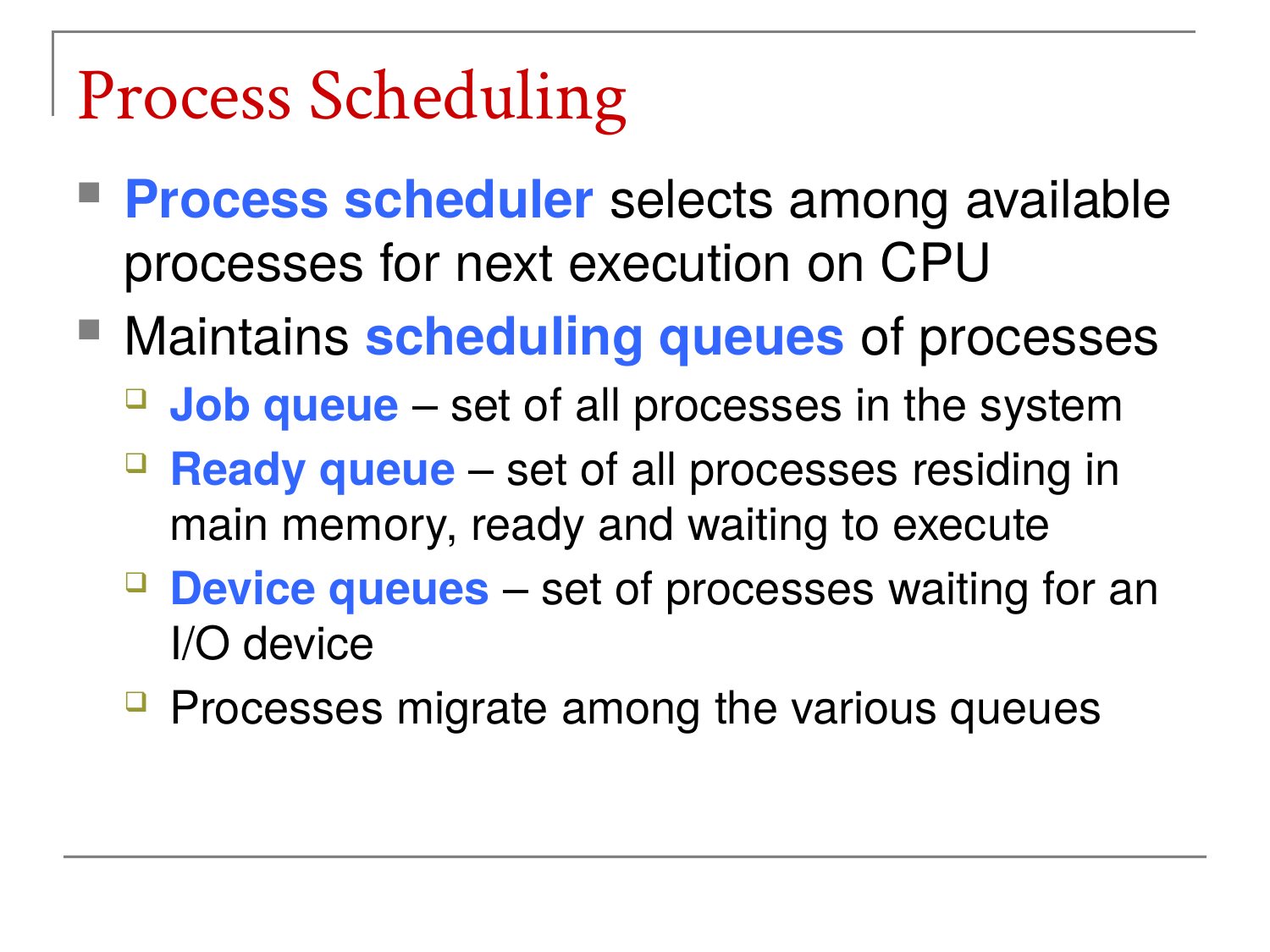

# Process Scheduling
Process scheduler selects among available processes for next execution on CPU
Maintains scheduling queues of processes
Job queue – set of all processes in the system
Ready queue – set of all processes residing in main memory, ready and waiting to execute
Device queues – set of processes waiting for an I/O device
Processes migrate among the various queues